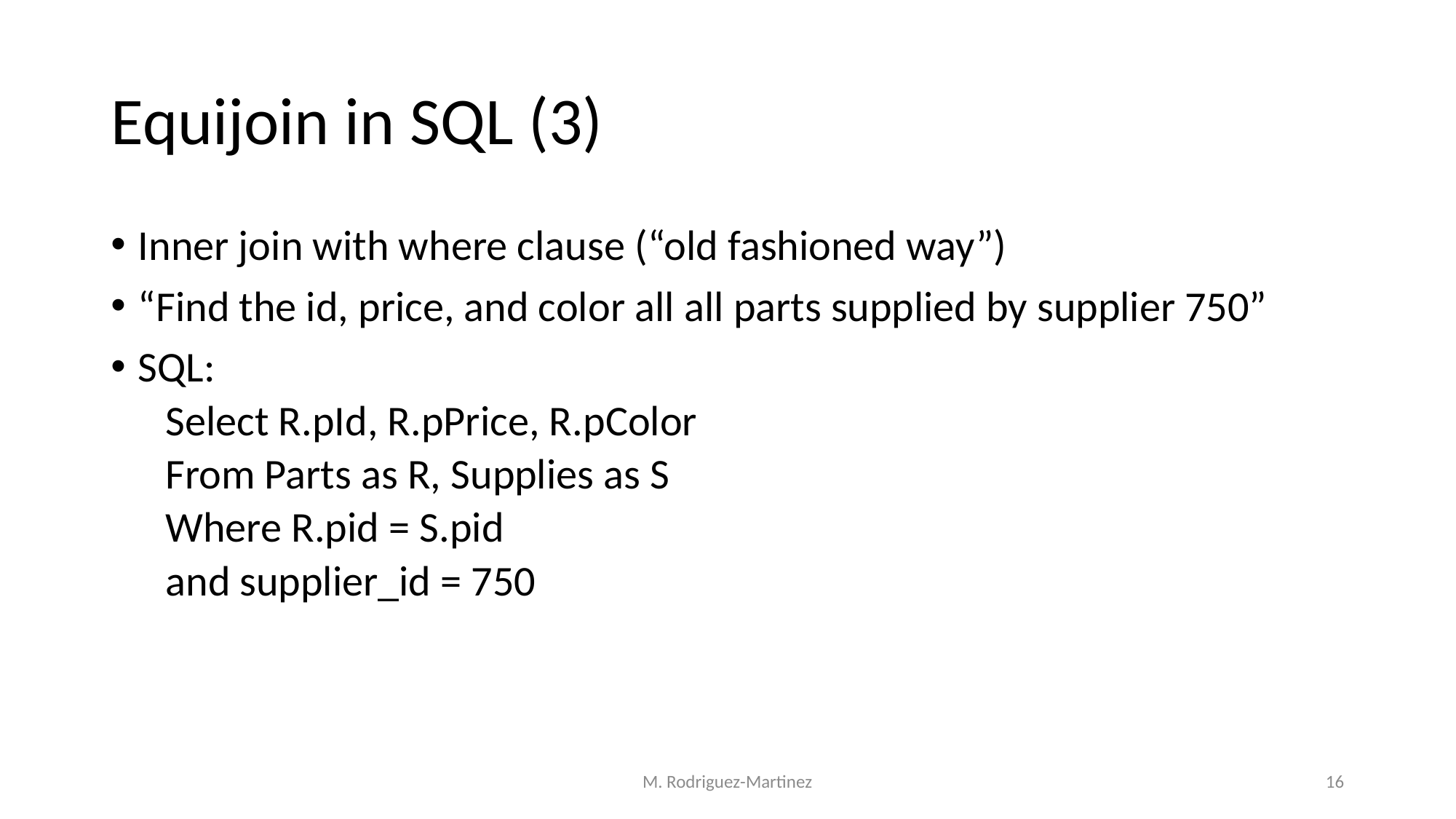

# Equijoin in SQL (3)
Inner join with where clause (“old fashioned way”)
“Find the id, price, and color all all parts supplied by supplier 750”
SQL:
Select R.pId, R.pPrice, R.pColor
From Parts as R, Supplies as S
Where R.pid = S.pid
and supplier_id = 750

M. Rodriguez-Martinez
16